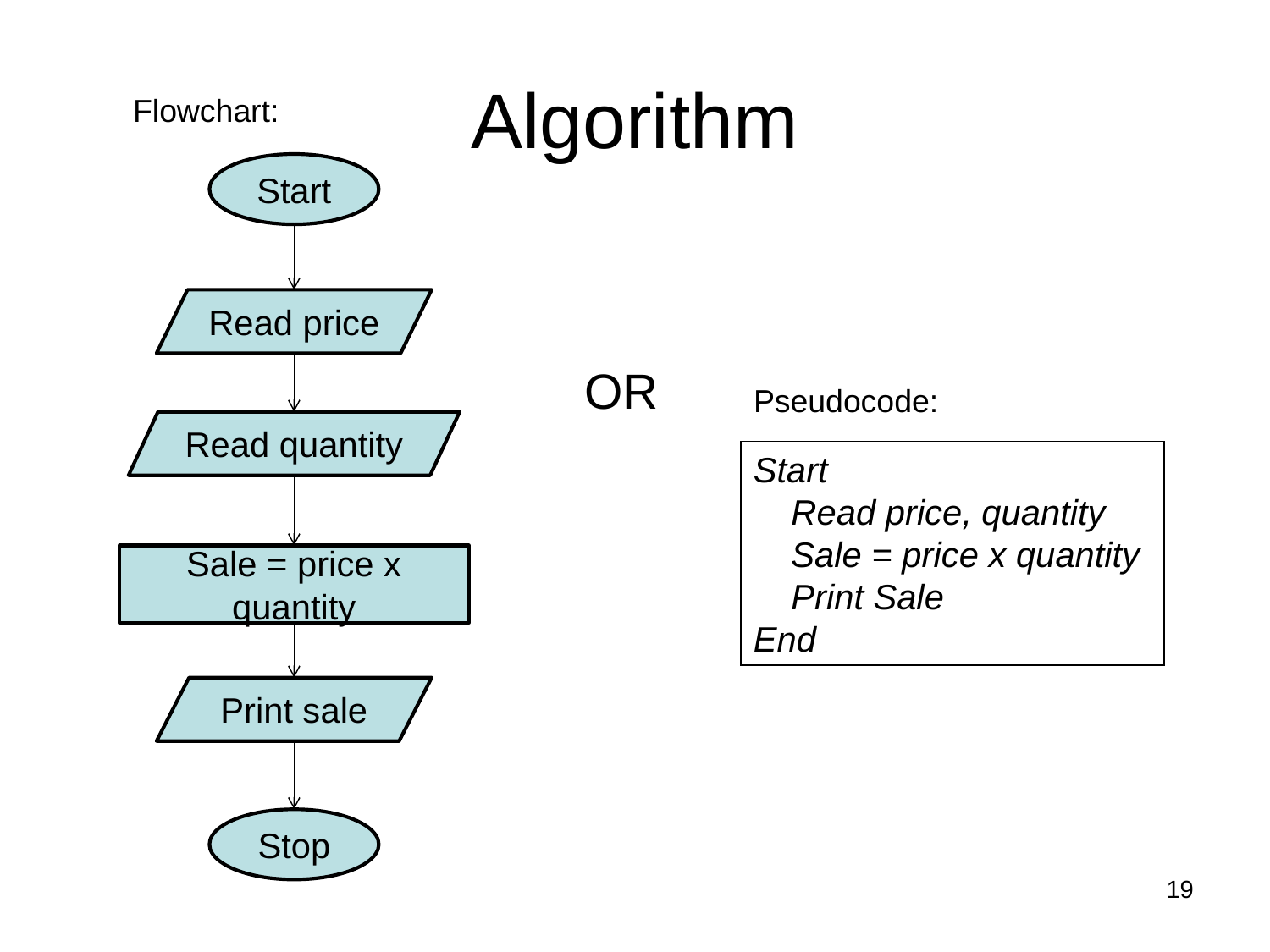

# Algorithm
Flowchart:
Start
Read price
Read quantity
Sale = price x quantity
Print sale
Stop
OR
Pseudocode:
Start
Read price, quantity
Sale = price x quantity
Print Sale
End
19